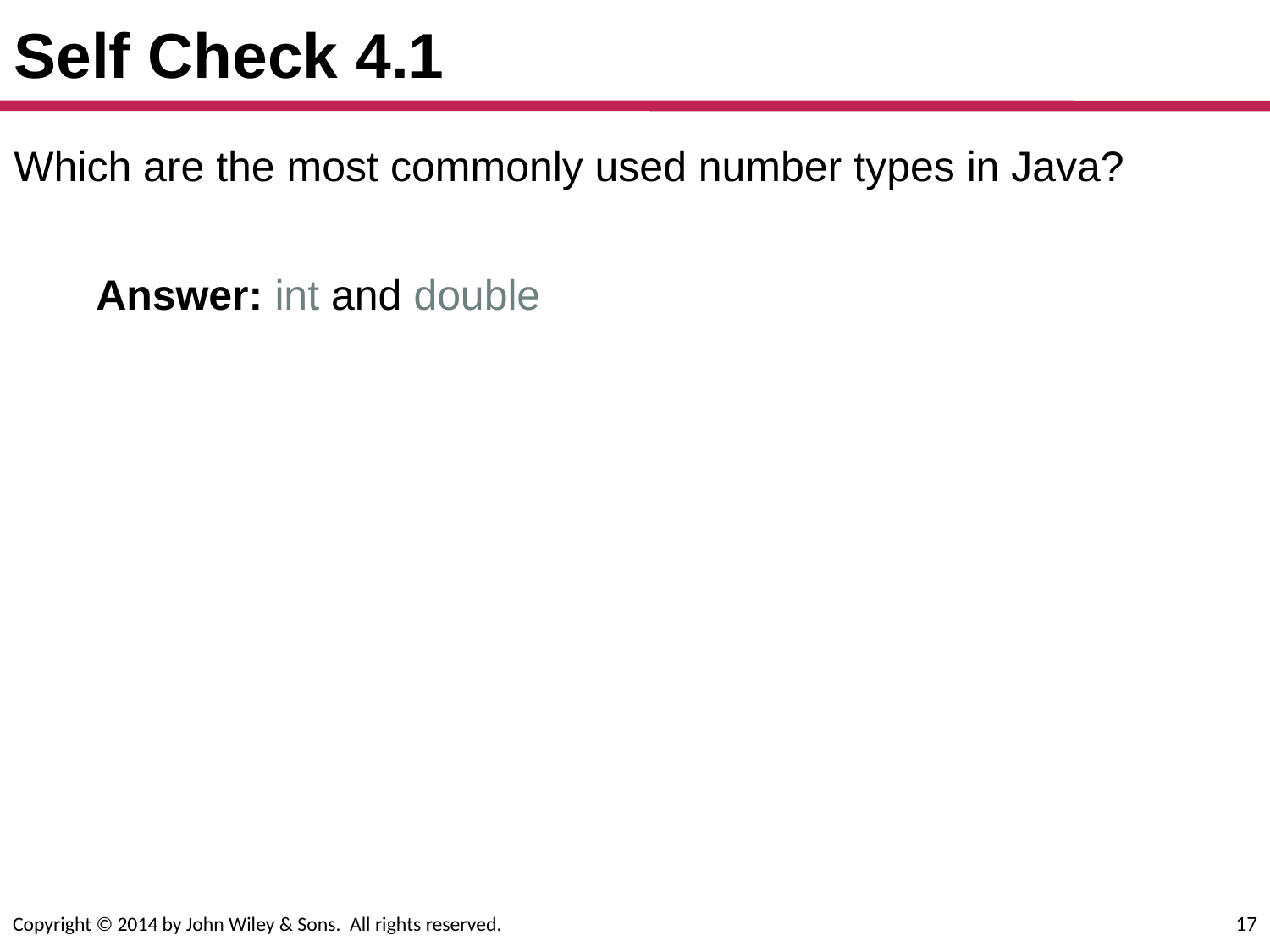

# Self Check 4.1
Which are the most commonly used number types in Java?
Answer: int and double